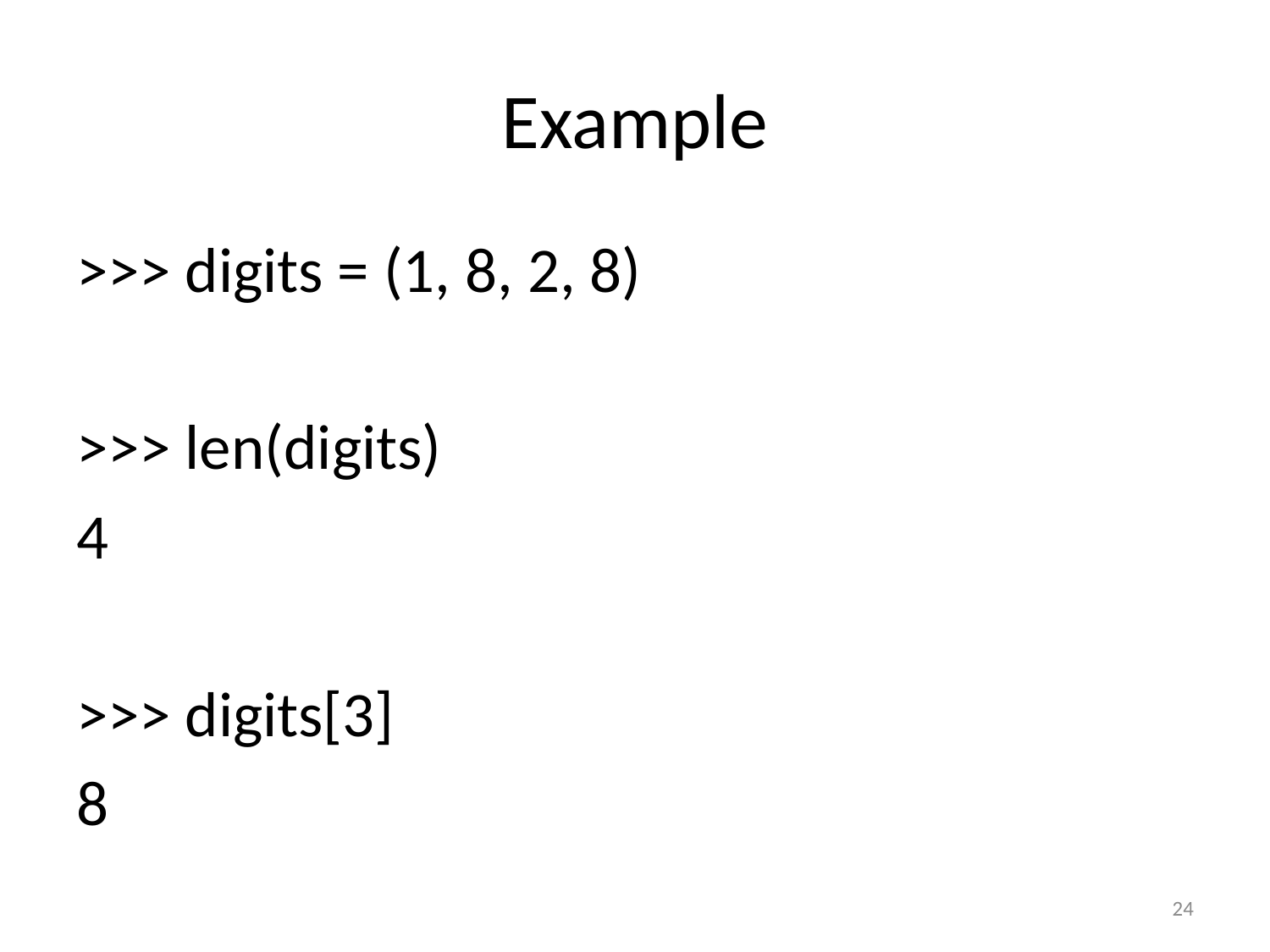

# Example
>>> digits = (1, 8, 2, 8)

>>> len(digits)
4

>>> digits[3]
8
24